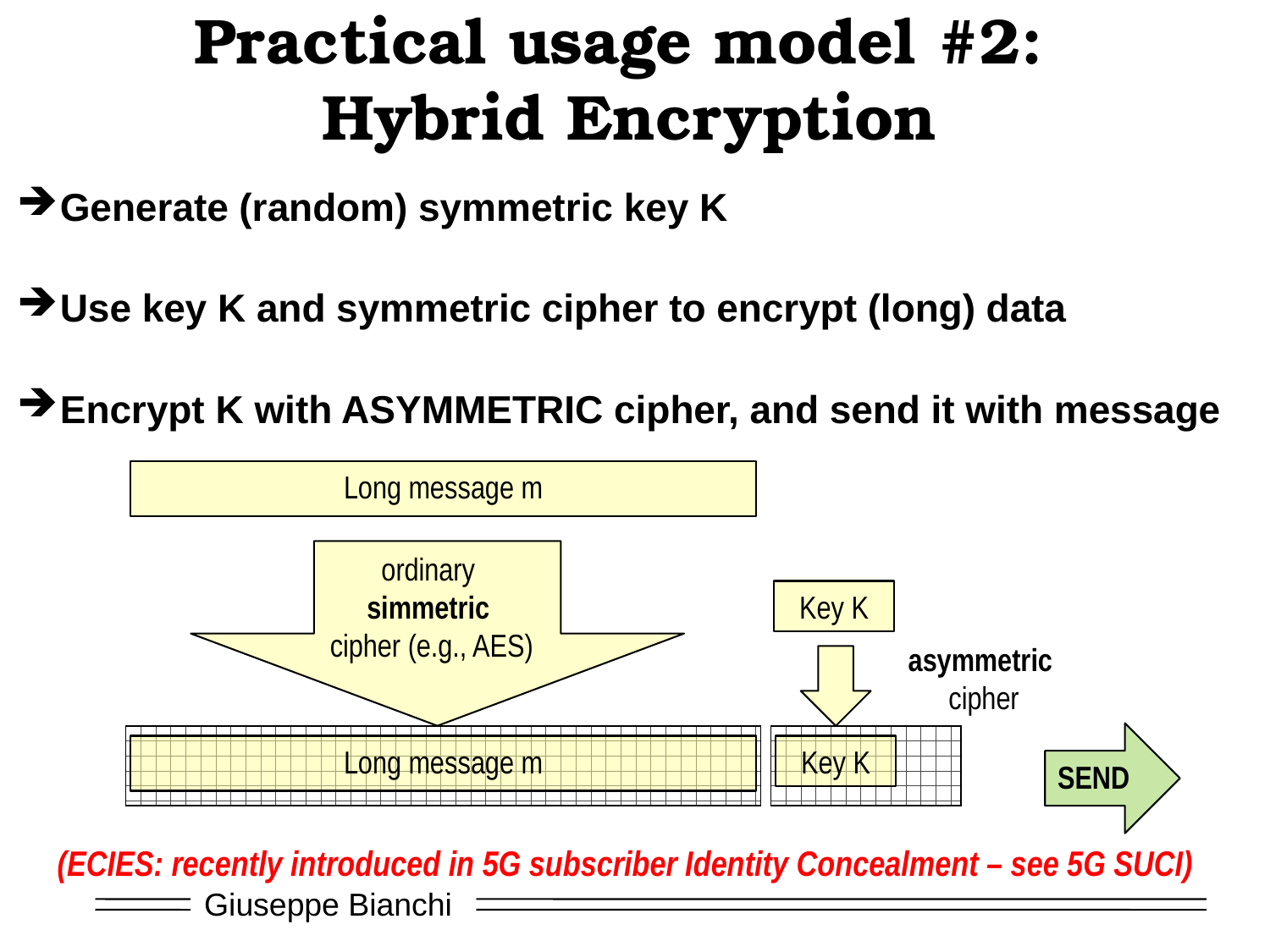

# Practical usage model #2: Hybrid Encryption
Generate (random) symmetric key K

Use key K and symmetric cipher to encrypt (long) data

Encrypt K with ASYMMETRIC cipher, and send it with message
Long message m

ordinary
simmetric
cipher (e.g., AES)
Key K
asymmetric
cipher

SEND

Long message m
Key K
(ECIES: recently introduced in 5G subscriber Identity Concealment – see 5G SUCI)